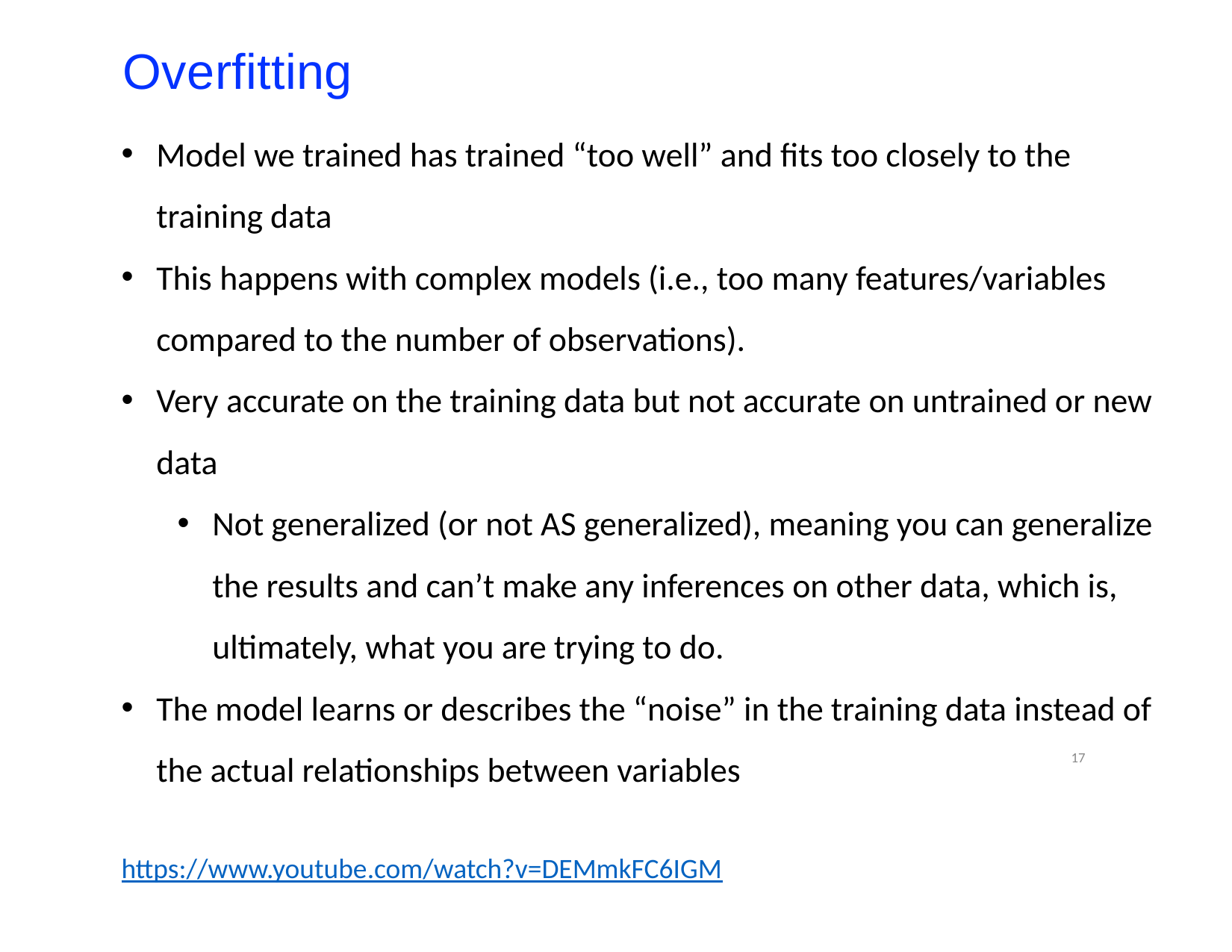

# Overfitting
Model we trained has trained “too well” and fits too closely to the training data
This happens with complex models (i.e., too many features/variables compared to the number of observations).
Very accurate on the training data but not accurate on untrained or new data
Not generalized (or not AS generalized), meaning you can generalize the results and can’t make any inferences on other data, which is, ultimately, what you are trying to do.
The model learns or describes the “noise” in the training data instead of the actual relationships between variables

https://www.youtube.com/watch?v=DEMmkFC6IGM
17